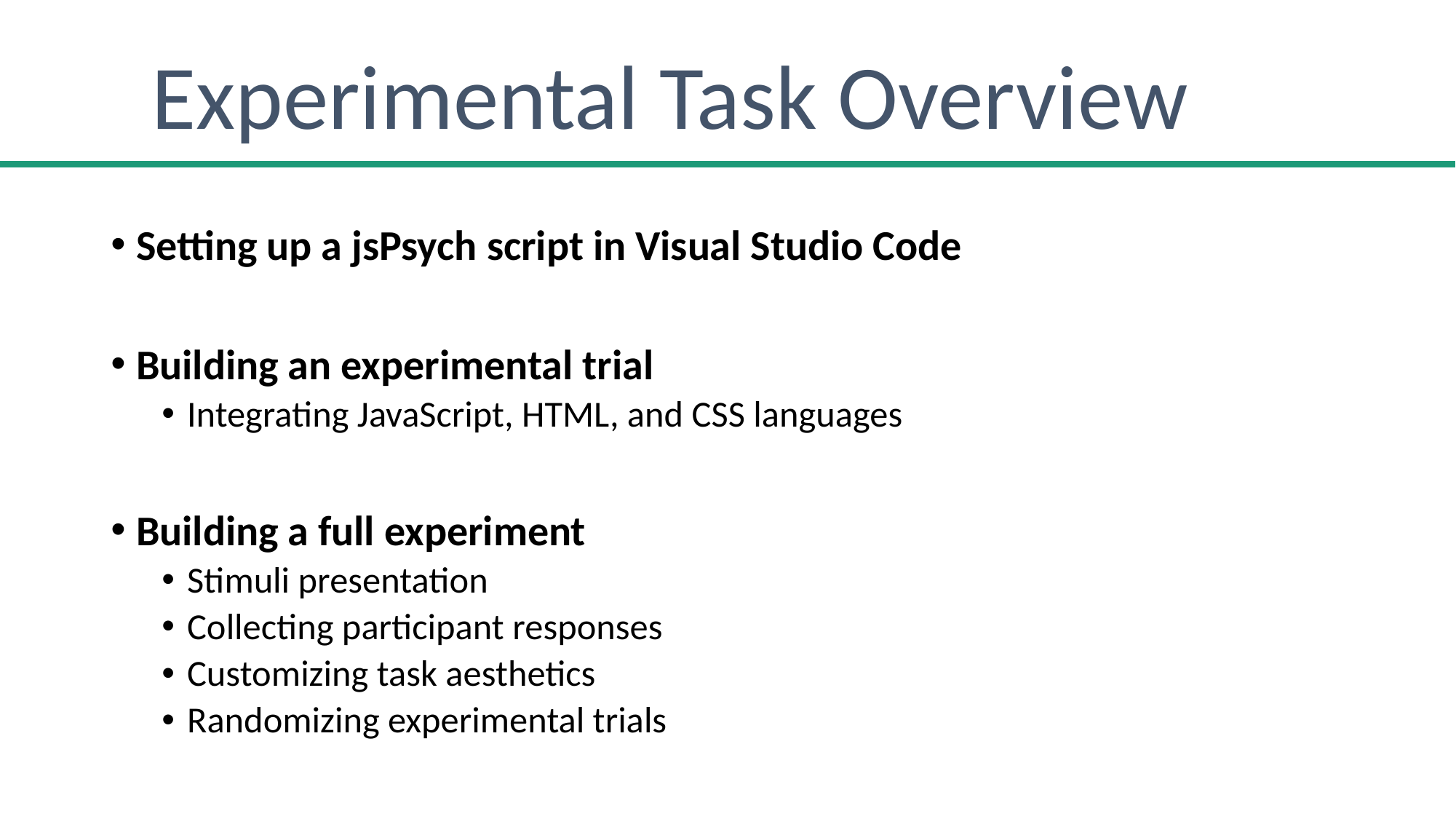

# Experimental Task Overview
Setting up a jsPsych script in Visual Studio Code

Building an experimental trial
Integrating JavaScript, HTML, and CSS languages

Building a full experiment
Stimuli presentation
Collecting participant responses
Customizing task aesthetics
Randomizing experimental trials